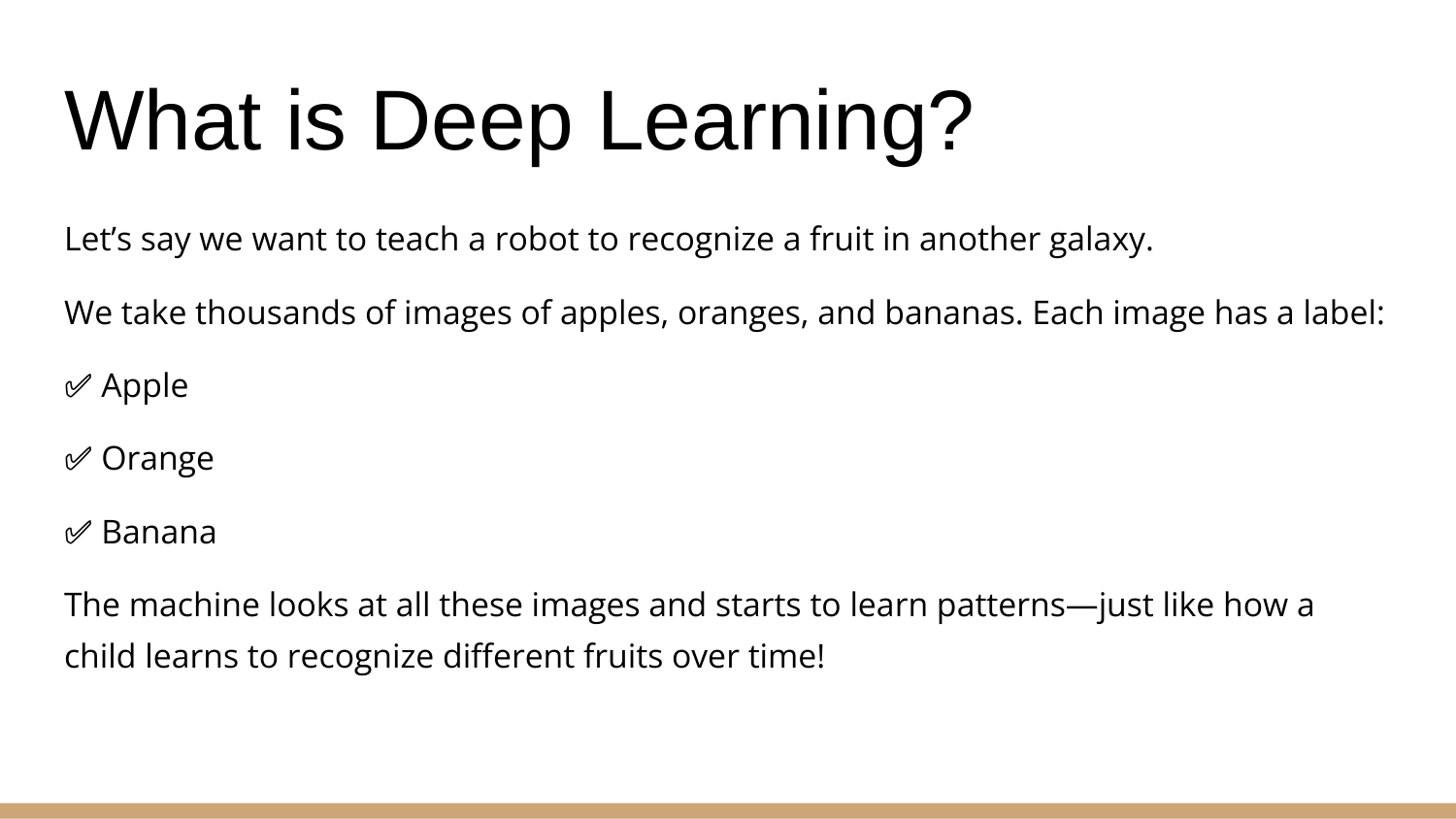

# What is Deep Learning?
Let’s say we want to teach a robot to recognize a fruit in another galaxy.
We take thousands of images of apples, oranges, and bananas. Each image has a label:
✅ Apple
✅ Orange
✅ Banana
The machine looks at all these images and starts to learn patterns—just like how a child learns to recognize different fruits over time!